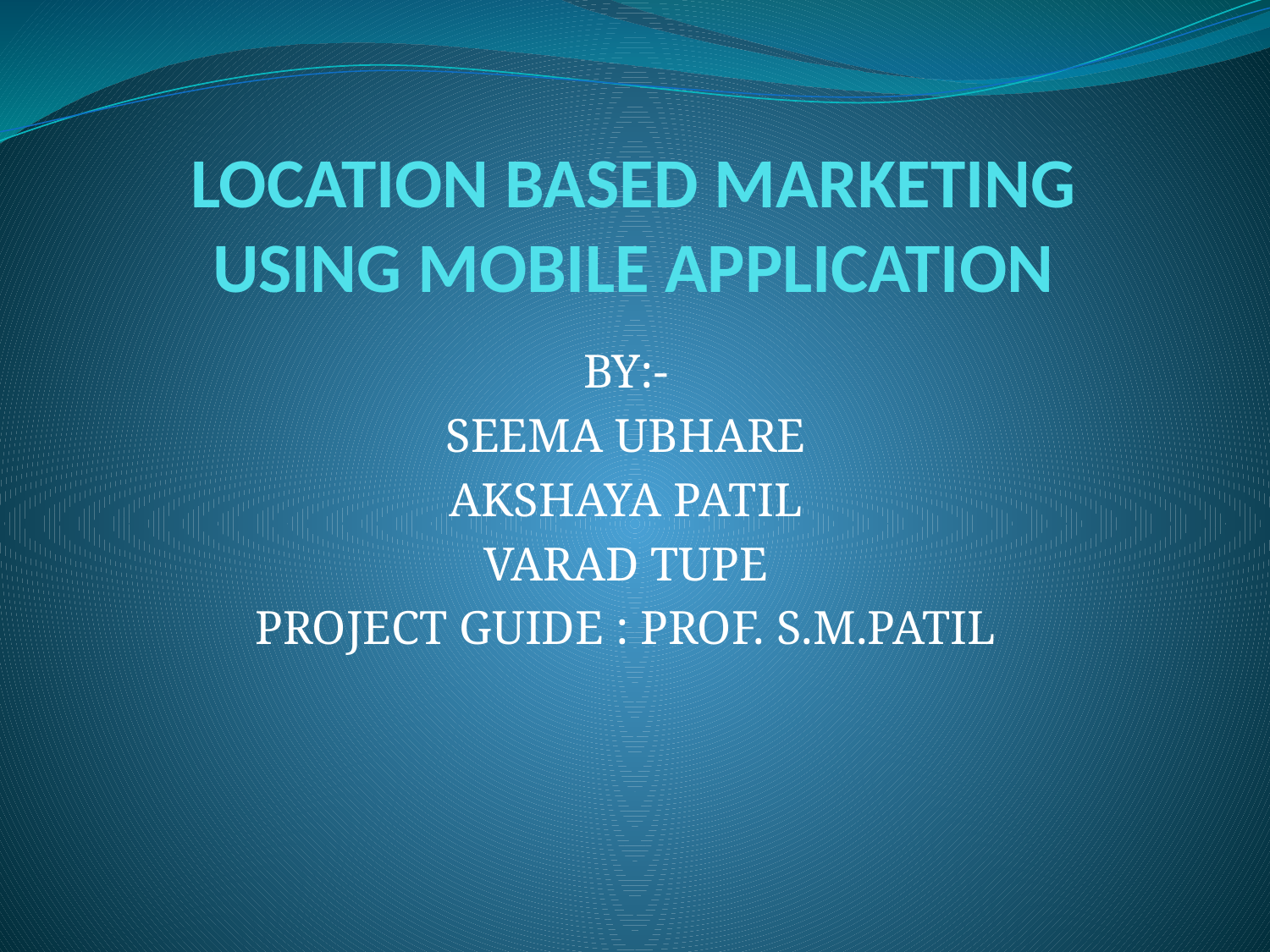

# LOCATION BASED MARKETING USING MOBILE APPLICATION
BY:-
SEEMA UBHARE
AKSHAYA PATIL
VARAD TUPE
PROJECT GUIDE : PROF. S.M.PATIL